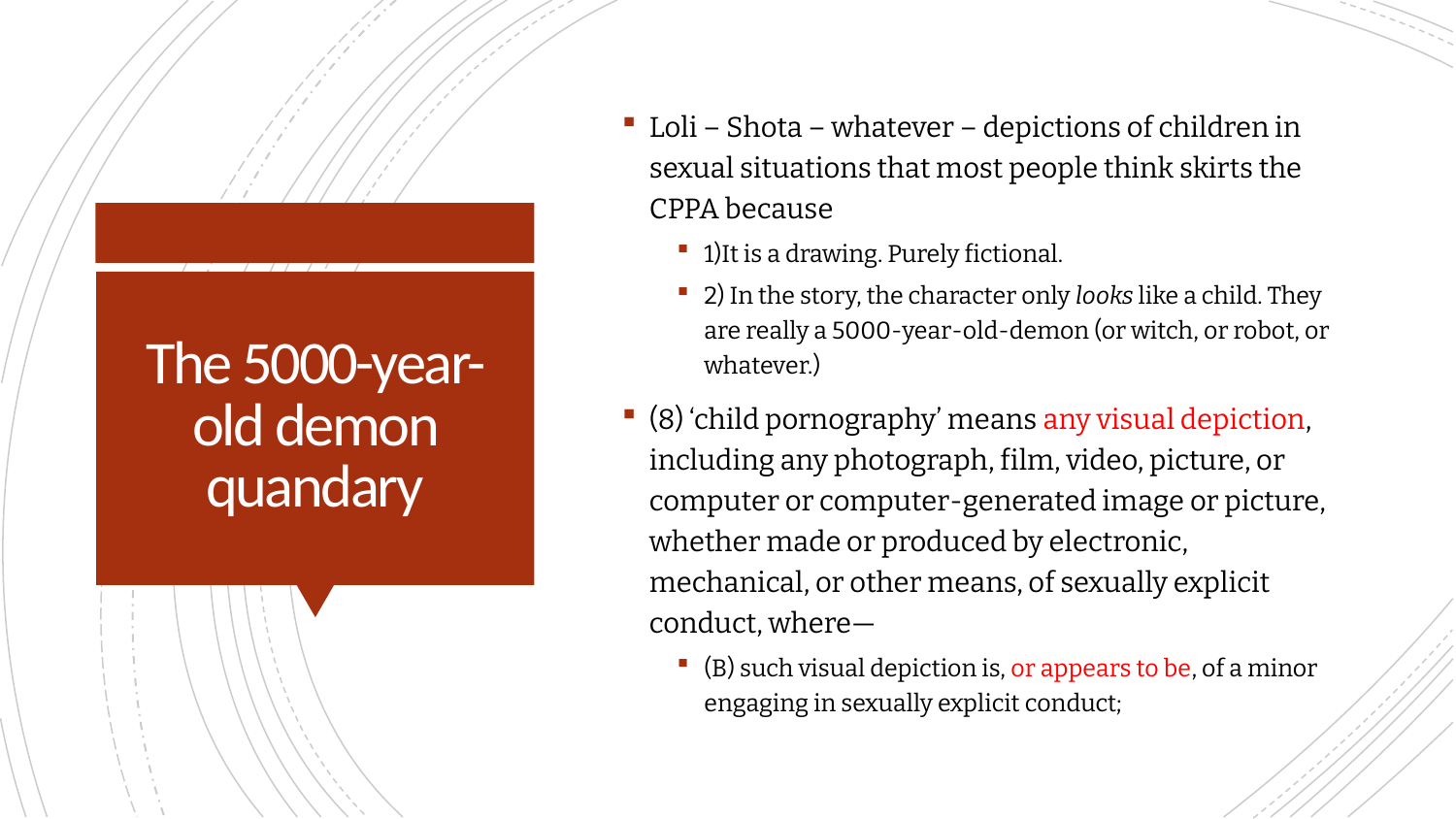

Loli – Shota – whatever – depictions of children in sexual situations that most people think skirts the CPPA because
1)It is a drawing. Purely fictional.
2) In the story, the character only looks like a child. They are really a 5000-year-old-demon (or witch, or robot, or whatever.)
(8) ‘child pornography’ means any visual depiction, including any photograph, film, video, picture, or computer or computer-generated image or picture, whether made or produced by electronic, mechanical, or other means, of sexually explicit conduct, where—
(B) such visual depiction is, or appears to be, of a minor engaging in sexually explicit conduct;
# The 5000-year-old demon quandary